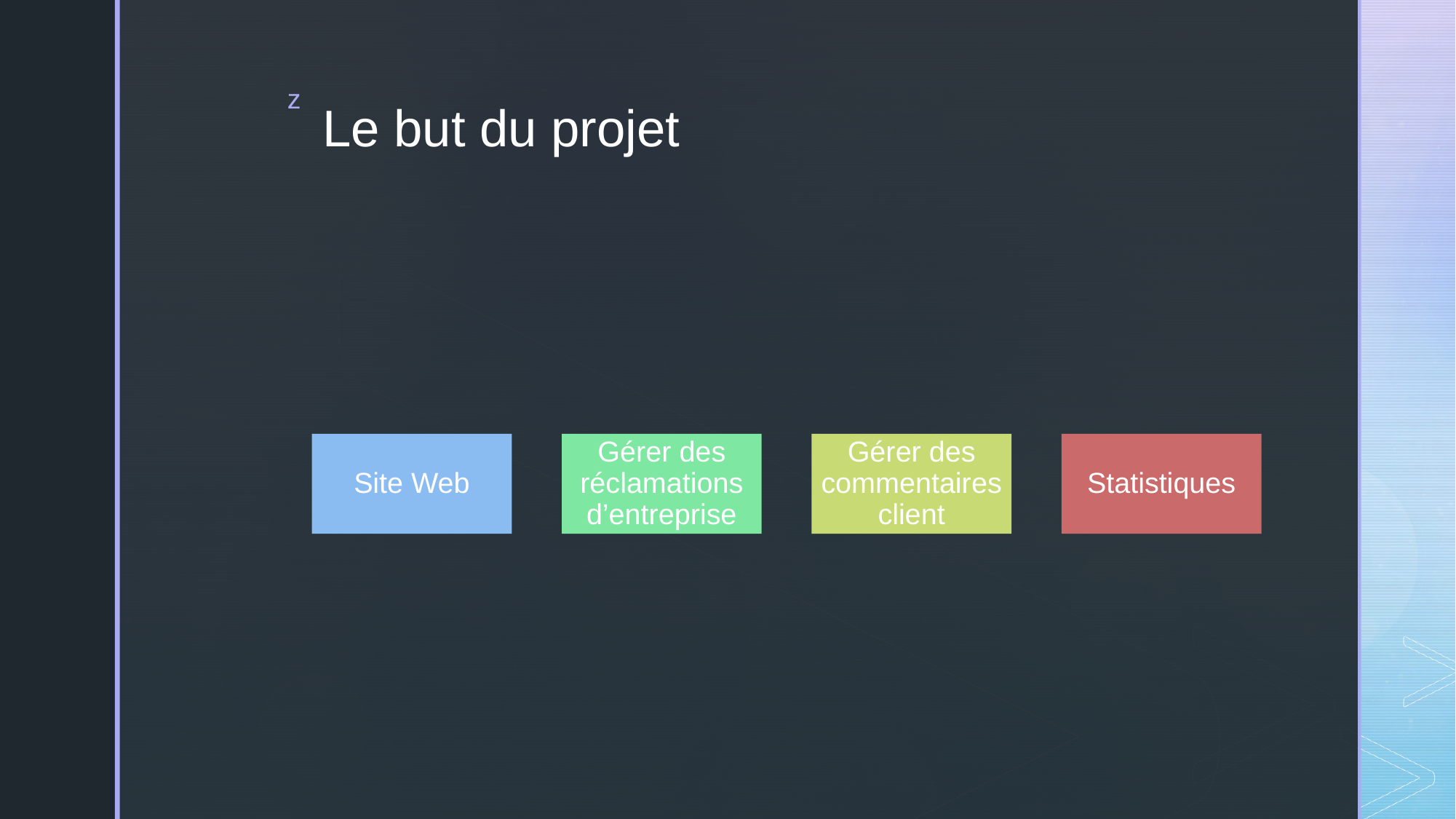

# Le but du projet
Site Web
Gérer des réclamations d’entreprise
Gérer des commentaires client
Statistiques